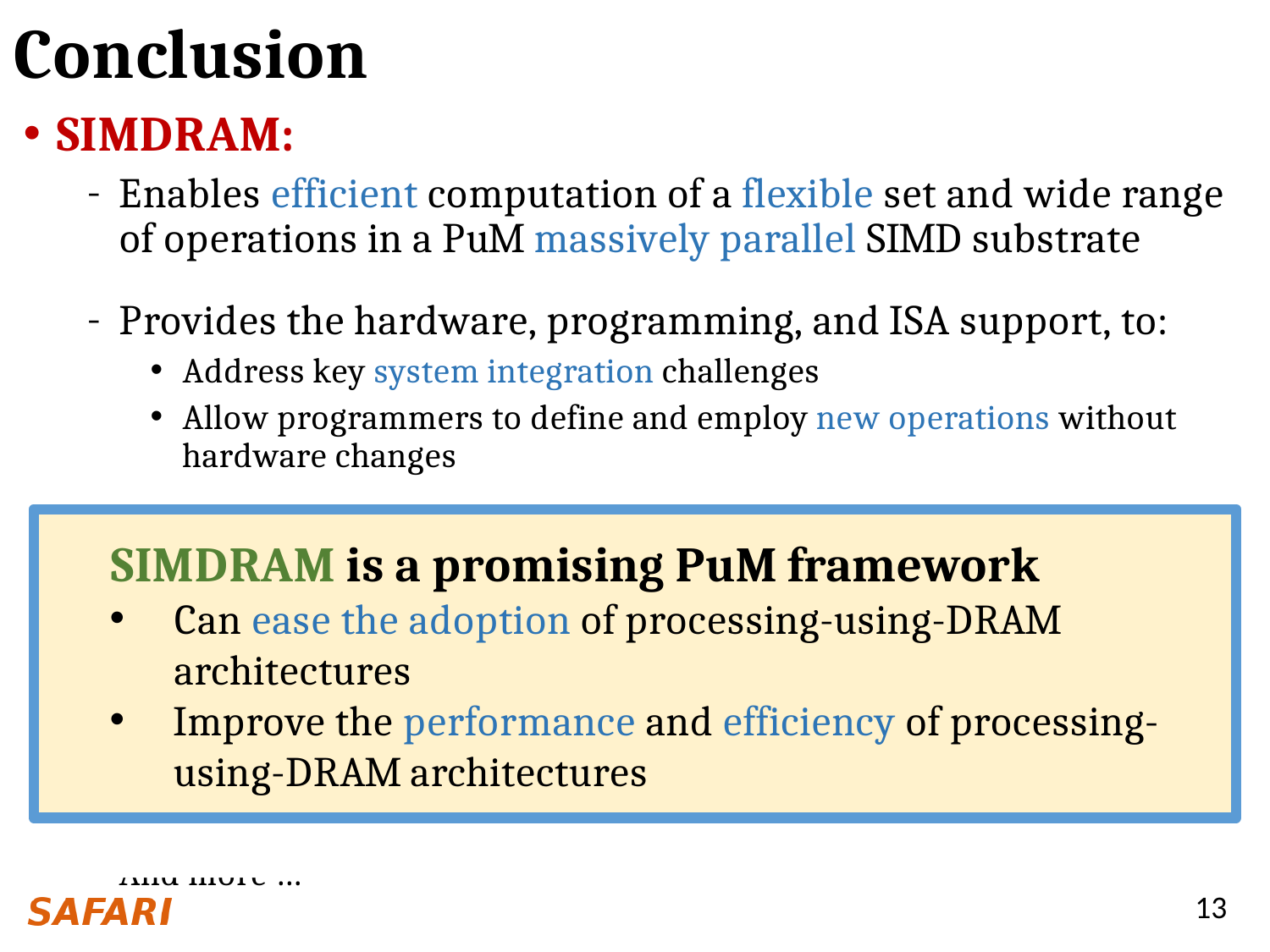

# Conclusion
SIMDRAM:
Enables efficient computation of a flexible set and wide range of operations in a PuM massively parallel SIMD substrate

Provides the hardware, programming, and ISA support, to:
Address key system integration challenges
Allow programmers to define and employ new operations without hardware changes

More in the paper:
Efficiently transposing data
Programming interface
Handling page faults, address translation, coherence, and interrupts
Security implications
Reliability evaluation
Comparison to in-cache computing
And more …

SIMDRAM is a promising PuM framework
Can ease the adoption of processing-using-DRAM architectures
Improve the performance and efficiency of processing-using-DRAM architectures

13